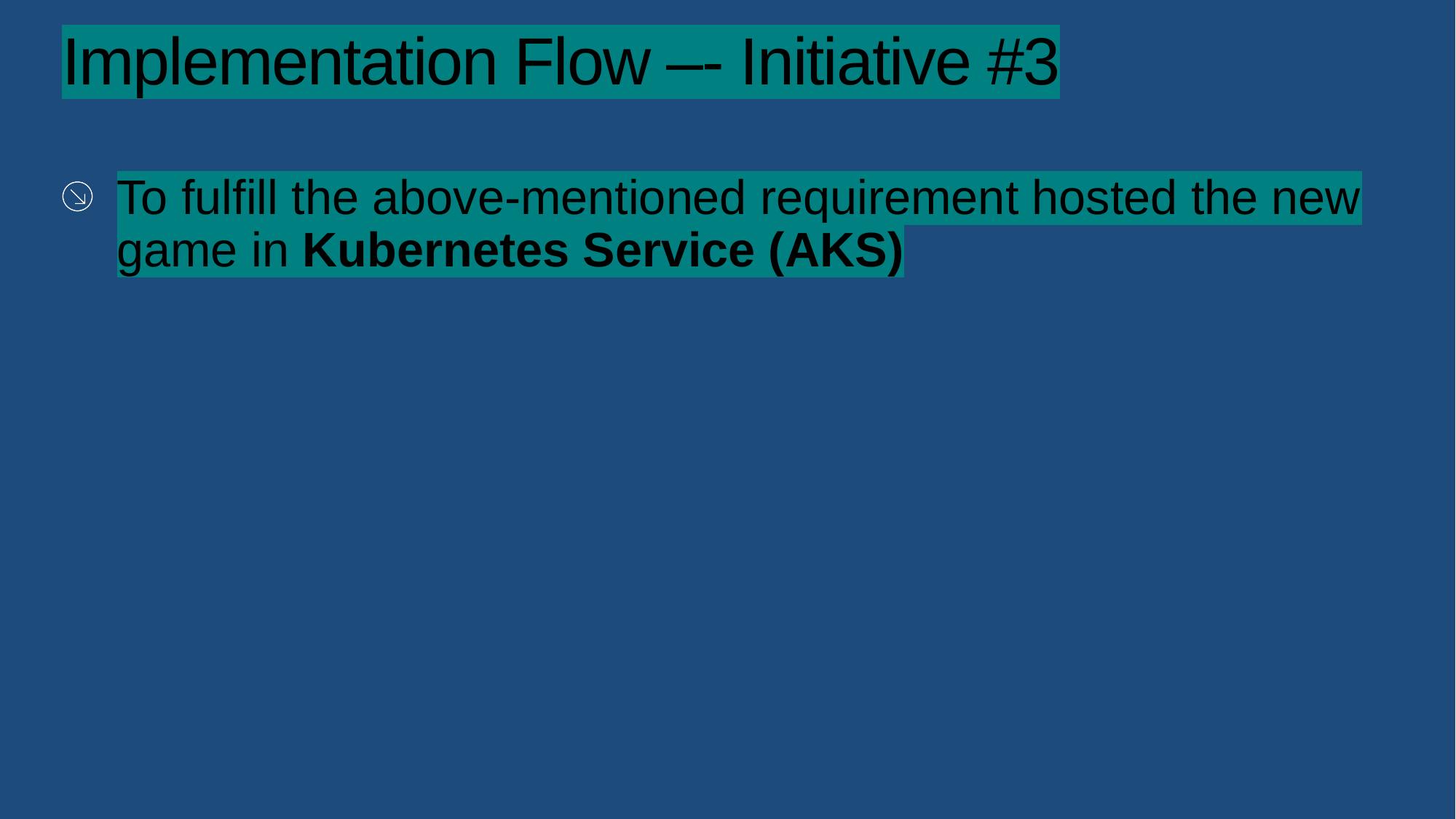

# Implementation Flow –- Initiative #3
To fulfill the above-mentioned requirement hosted the new game in Kubernetes Service (AKS)